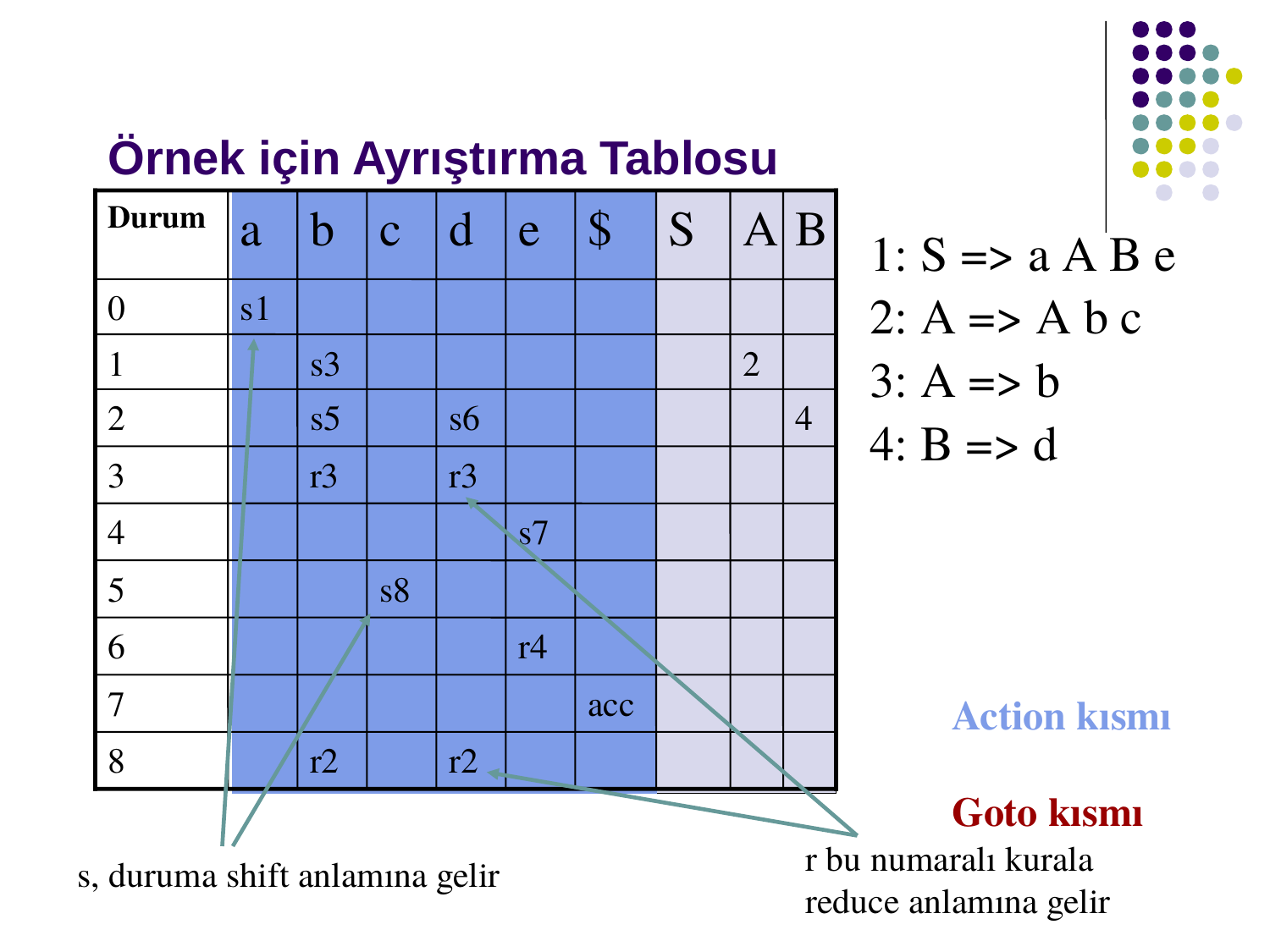

# Örnek için Ayrıştırma Tablosu
Durum

a

b

c

d

e

$

S

A

B

0

s1

1

s3

2

2

s5

s6

4
3

r3

r3

4

s7

5

s8

6

r4

7

acc

8

r2

r2

1: S => a A B e
2: A => A b c
3: A => b
4: B => d

Action kısmı
Goto kısmı

r bu numaralı kurala
reduce anlamına gelir
s, duruma shift anlamına gelir